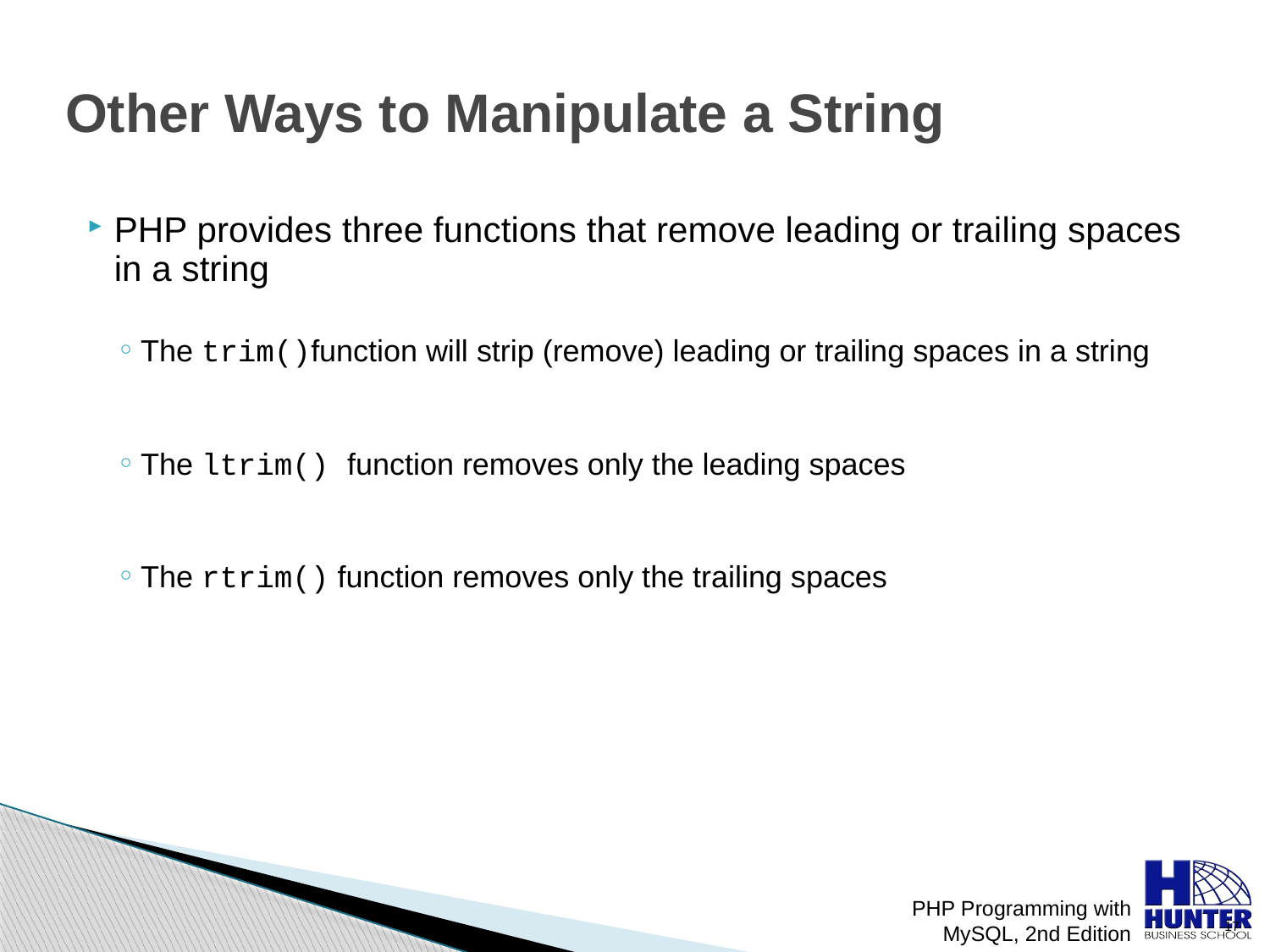

# Other Ways to Manipulate a String
PHP provides three functions that remove leading or trailing spaces in a string
The trim()function will strip (remove) leading or trailing spaces in a string

The ltrim() function removes only the leading spaces

The rtrim() function removes only the trailing spaces

PHP Programming with MySQL, 2nd Edition
 17